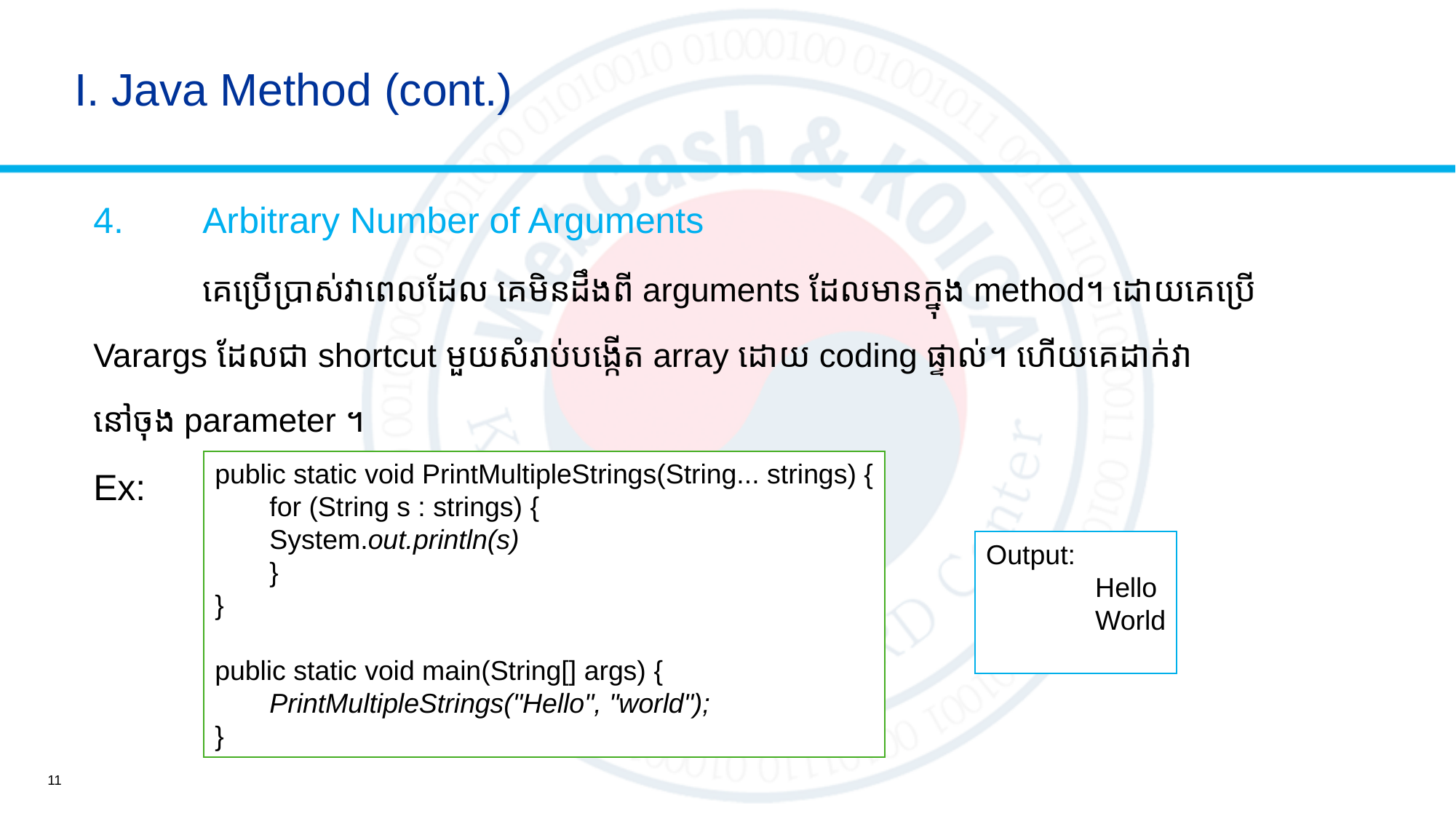

# I. Java Method (cont.)
4.	Arbitrary Number of Arguments
	គេប្រើប្រាស់វាពេលដែល គេមិនដឹងពី arguments ដែលមានក្នុង method។ ដោយគេប្រើ
Varargs ដែលជា shortcut មួយសំរាប់បង្កើត array ដោយ coding ផ្ទាល់។ ហើយគេដាក់វា
នៅចុង parameter ។
Ex:
public static void PrintMultipleStrings(String... strings) {
for (String s : strings) {
System.out.println(s)
}
}

public static void main(String[] args) {
PrintMultipleStrings("Hello", "world");
}
Output:
	Hello
	World

11